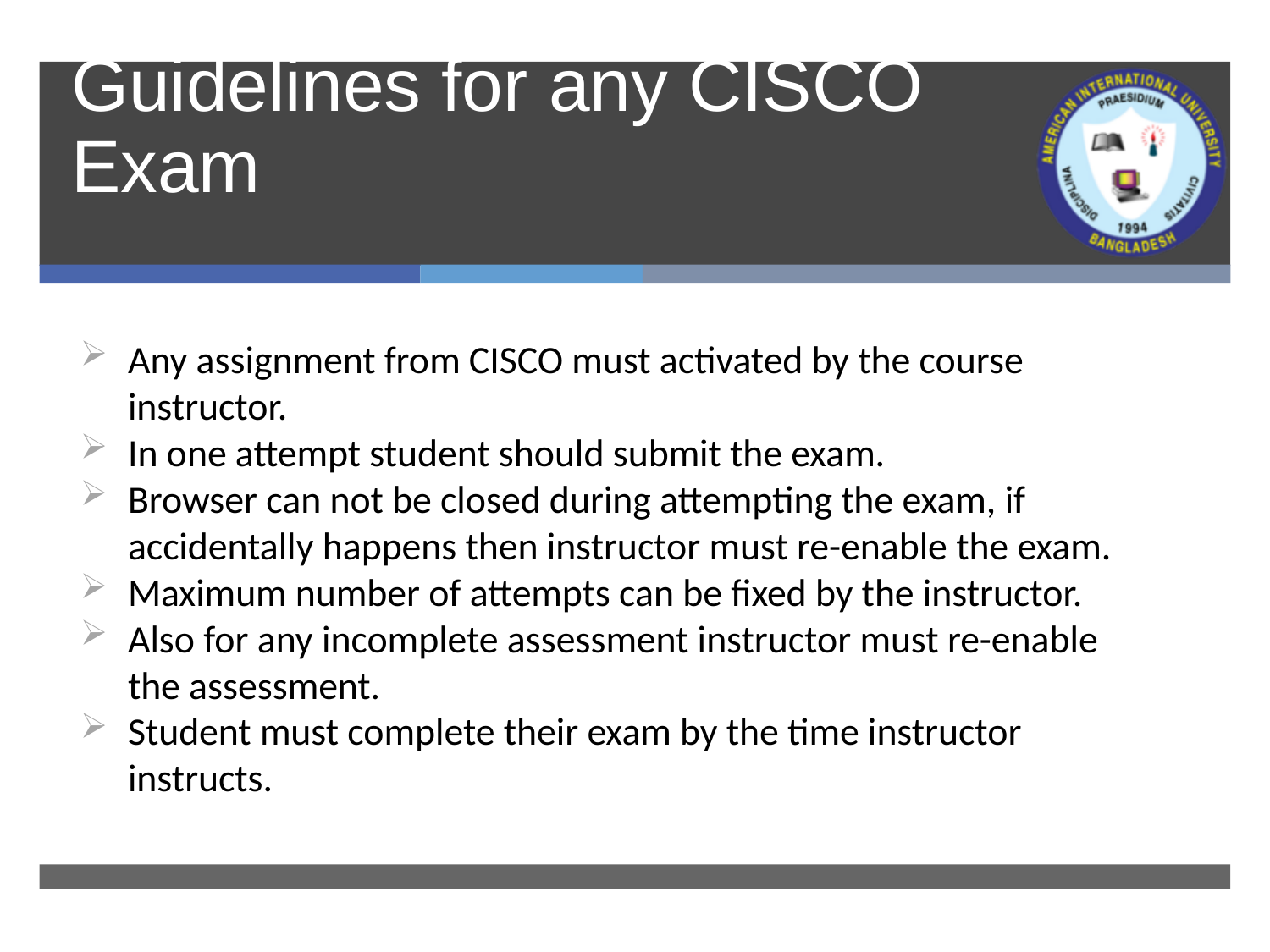

# Guidelines for any CISCO Exam
Any assignment from CISCO must activated by the course instructor.
In one attempt student should submit the exam.
Browser can not be closed during attempting the exam, if accidentally happens then instructor must re-enable the exam.
Maximum number of attempts can be fixed by the instructor.
Also for any incomplete assessment instructor must re-enable the assessment.
Student must complete their exam by the time instructor instructs.